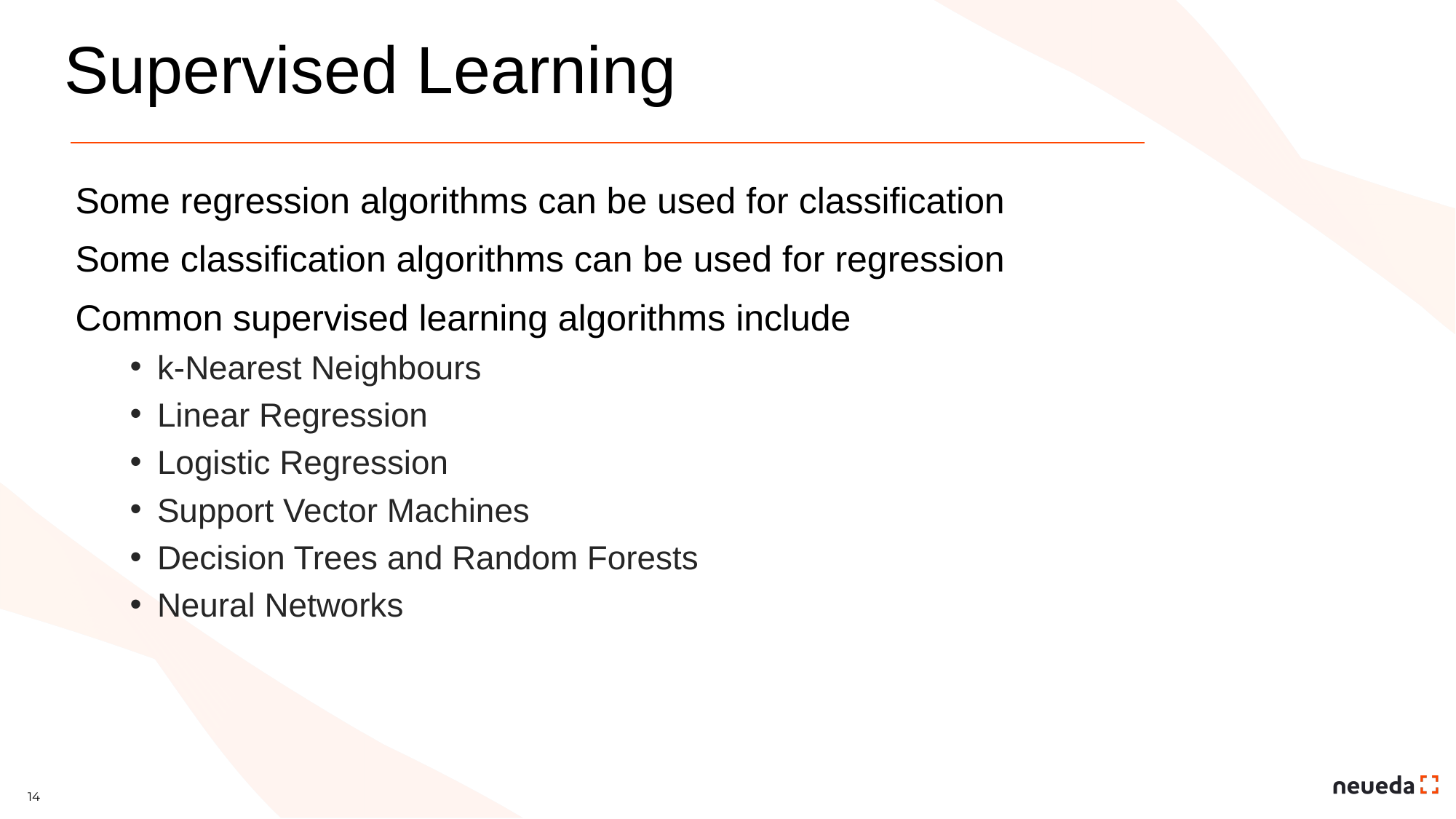

# Supervised Learning
Some regression algorithms can be used for classification
Some classification algorithms can be used for regression
Common supervised learning algorithms include
k-Nearest Neighbours
Linear Regression
Logistic Regression
Support Vector Machines
Decision Trees and Random Forests
Neural Networks